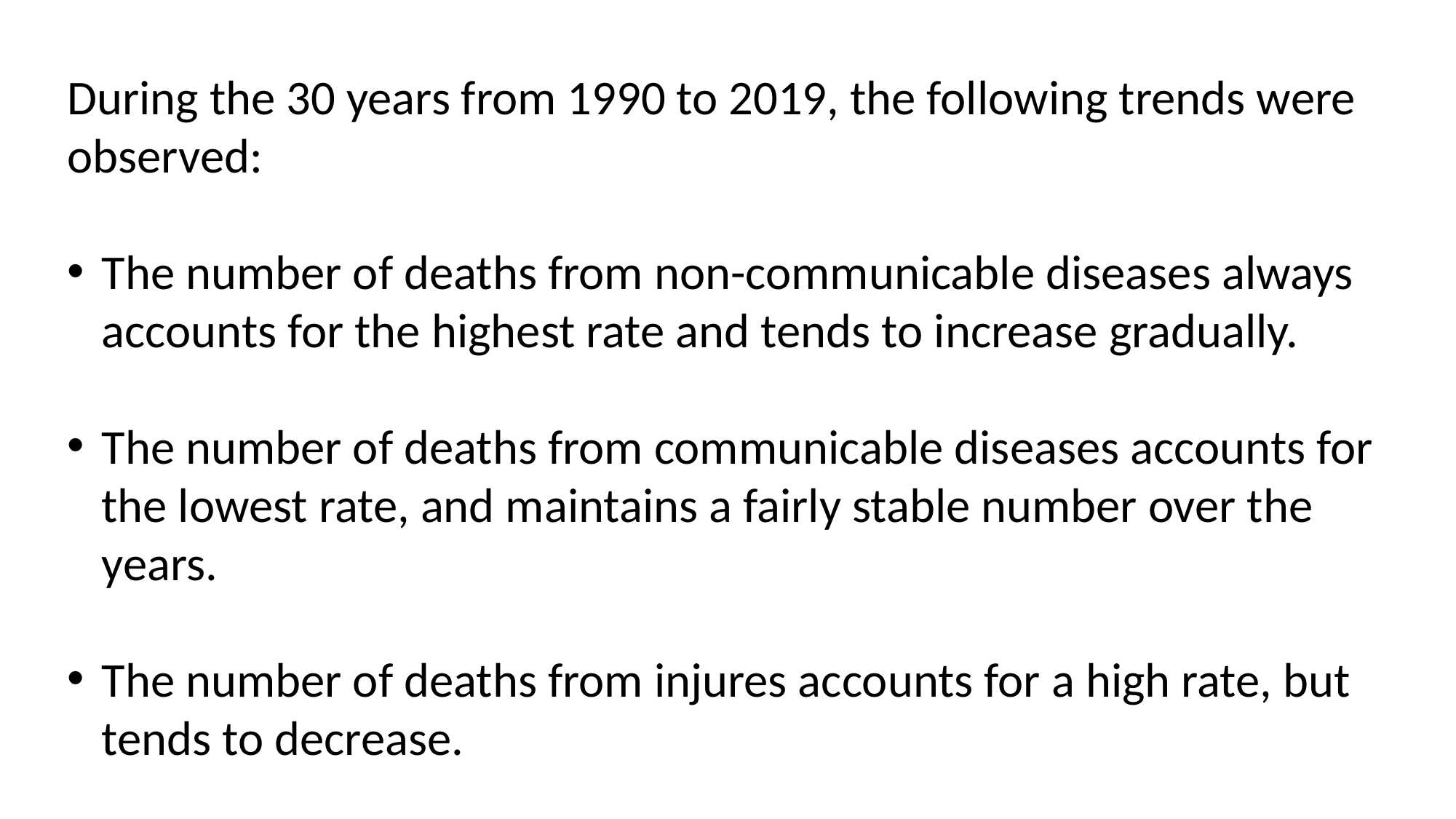

During the 30 years from 1990 to 2019, the following trends were observed:

The number of deaths from non-communicable diseases always accounts for the highest rate and tends to increase gradually.

The number of deaths from communicable diseases accounts for the lowest rate, and maintains a fairly stable number over the years.

The number of deaths from injures accounts for a high rate, but tends to decrease.